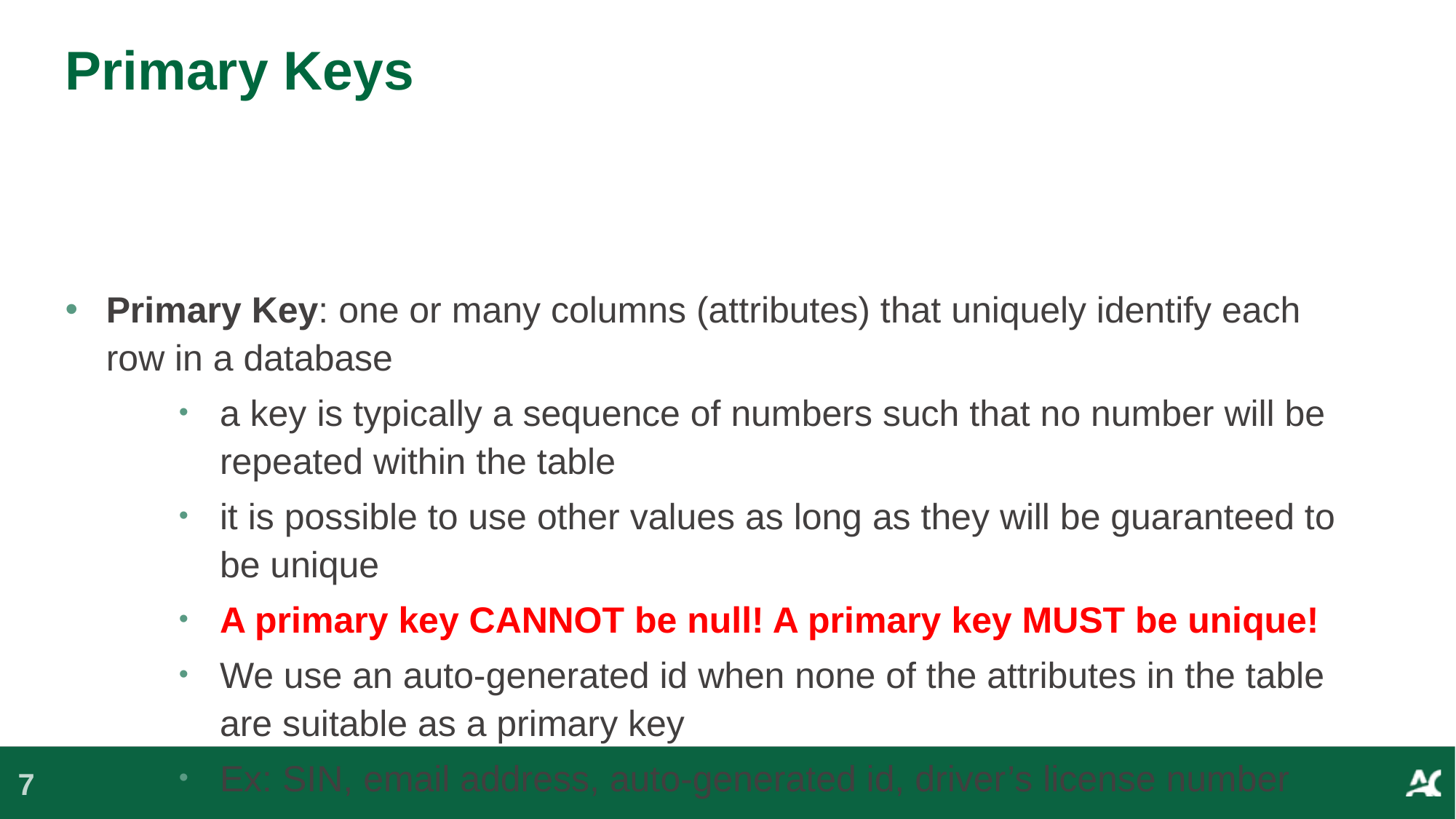

# Primary Keys
Primary Key: one or many columns (attributes) that uniquely identify each row in a database
a key is typically a sequence of numbers such that no number will be repeated within the table
it is possible to use other values as long as they will be guaranteed to be unique
A primary key CANNOT be null! A primary key MUST be unique!
We use an auto-generated id when none of the attributes in the table are suitable as a primary key
Ex: SIN, email address, auto-generated id, driver’s license number

7